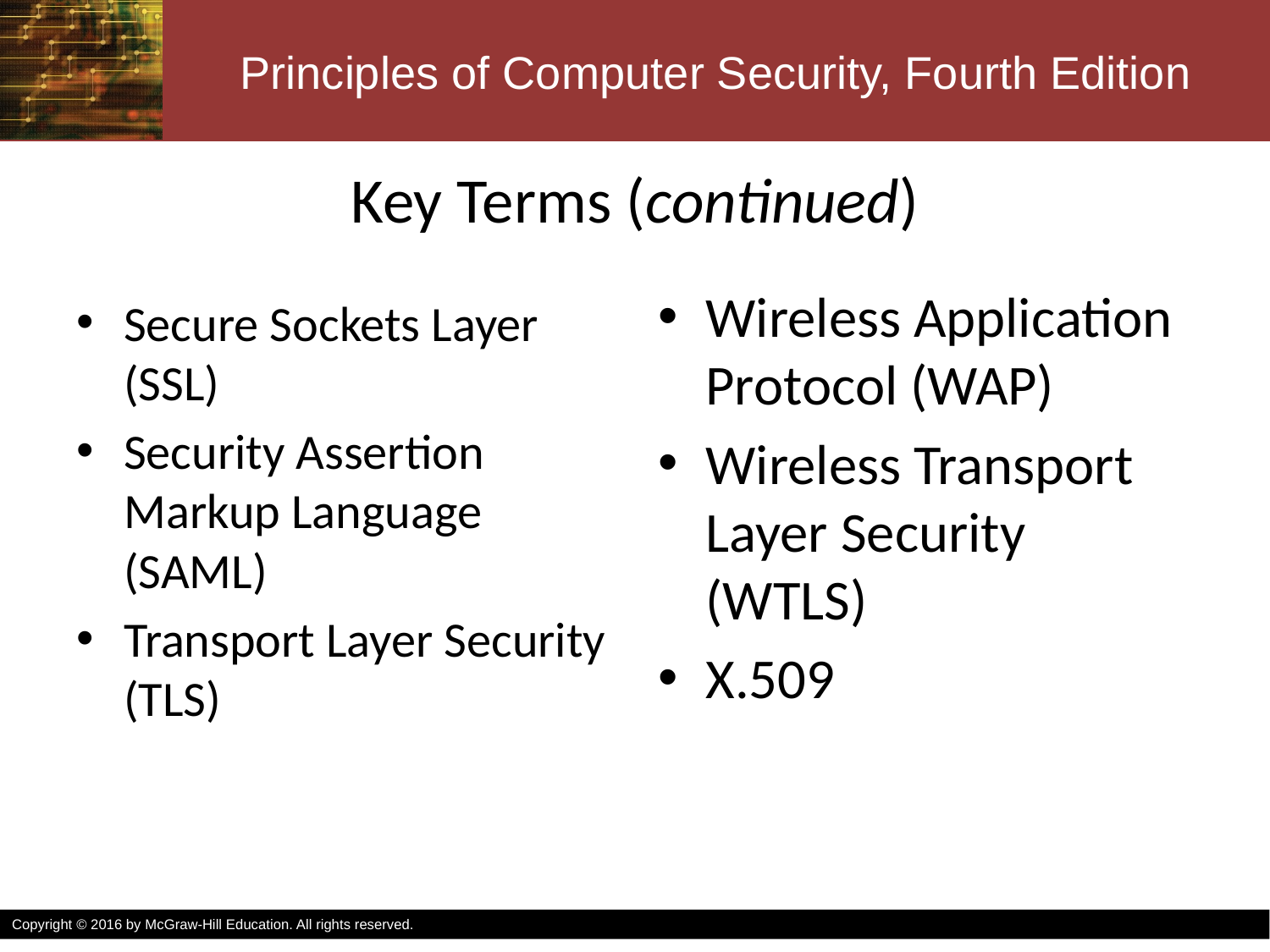

# Key Terms (continued)
Wireless Application Protocol (WAP)
Wireless Transport Layer Security (WTLS)
X.509
Secure Sockets Layer (SSL)
Security Assertion Markup Language (SAML)
Transport Layer Security (TLS)